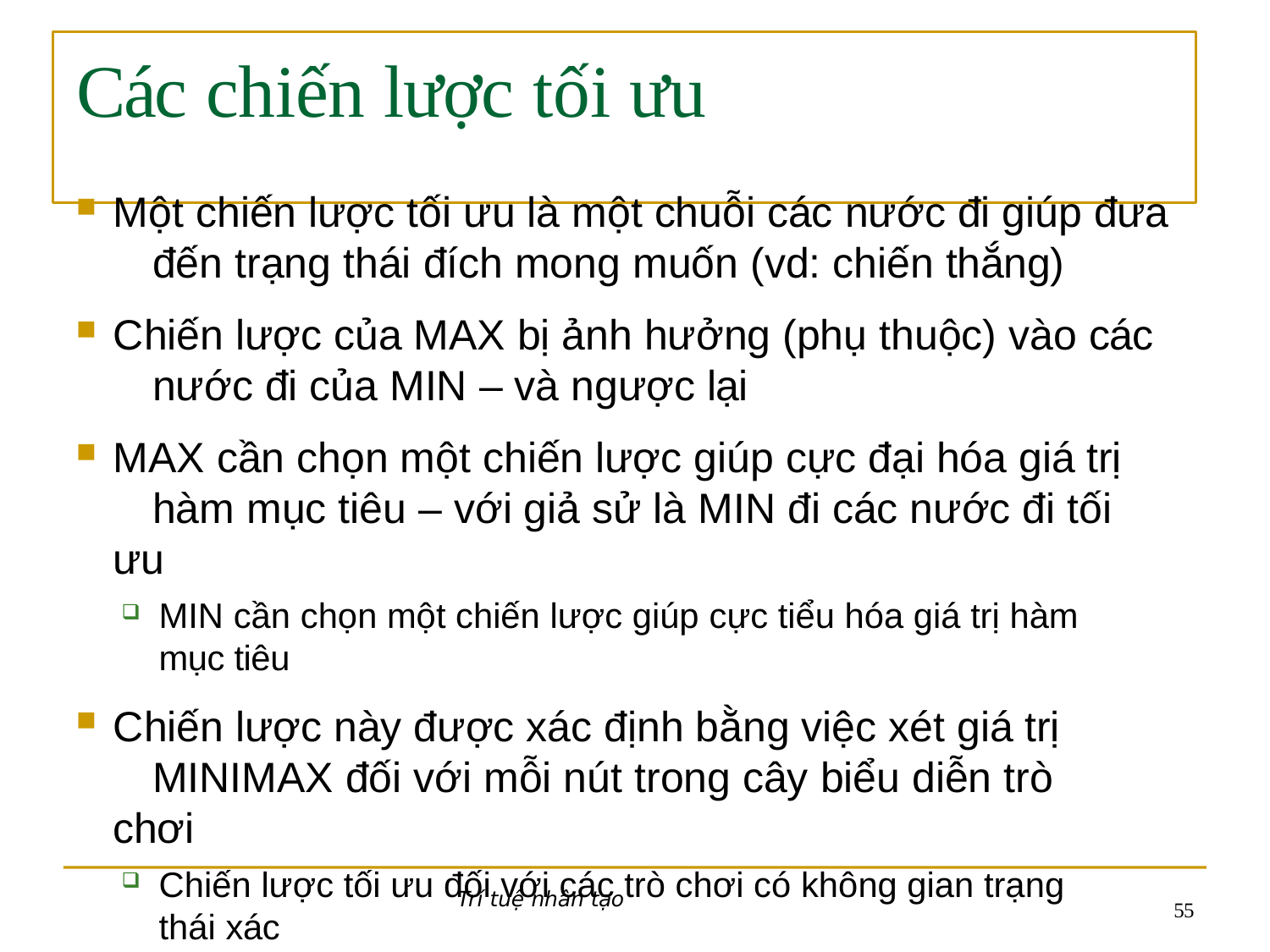

# Các chiến lược tối ưu
Một chiến lược tối ưu là một chuỗi các nước đi giúp đưa 	đến trạng thái đích mong muốn (vd: chiến thắng)
Chiến lược của MAX bị ảnh hưởng (phụ thuộc) vào các 	nước đi của MIN – và ngược lại
MAX cần chọn một chiến lược giúp cực đại hóa giá trị 	hàm mục tiêu – với giả sử là MIN đi các nước đi tối ưu
MIN cần chọn một chiến lược giúp cực tiểu hóa giá trị hàm mục tiêu
Chiến lược này được xác định bằng việc xét giá trị 	MINIMAX đối với mỗi nút trong cây biểu diễn trò chơi
Chiến lược tối ưu đối với các trò chơi có không gian trạng thái xác
định (deterministic states)

Trí tuệ nhân tạo
55